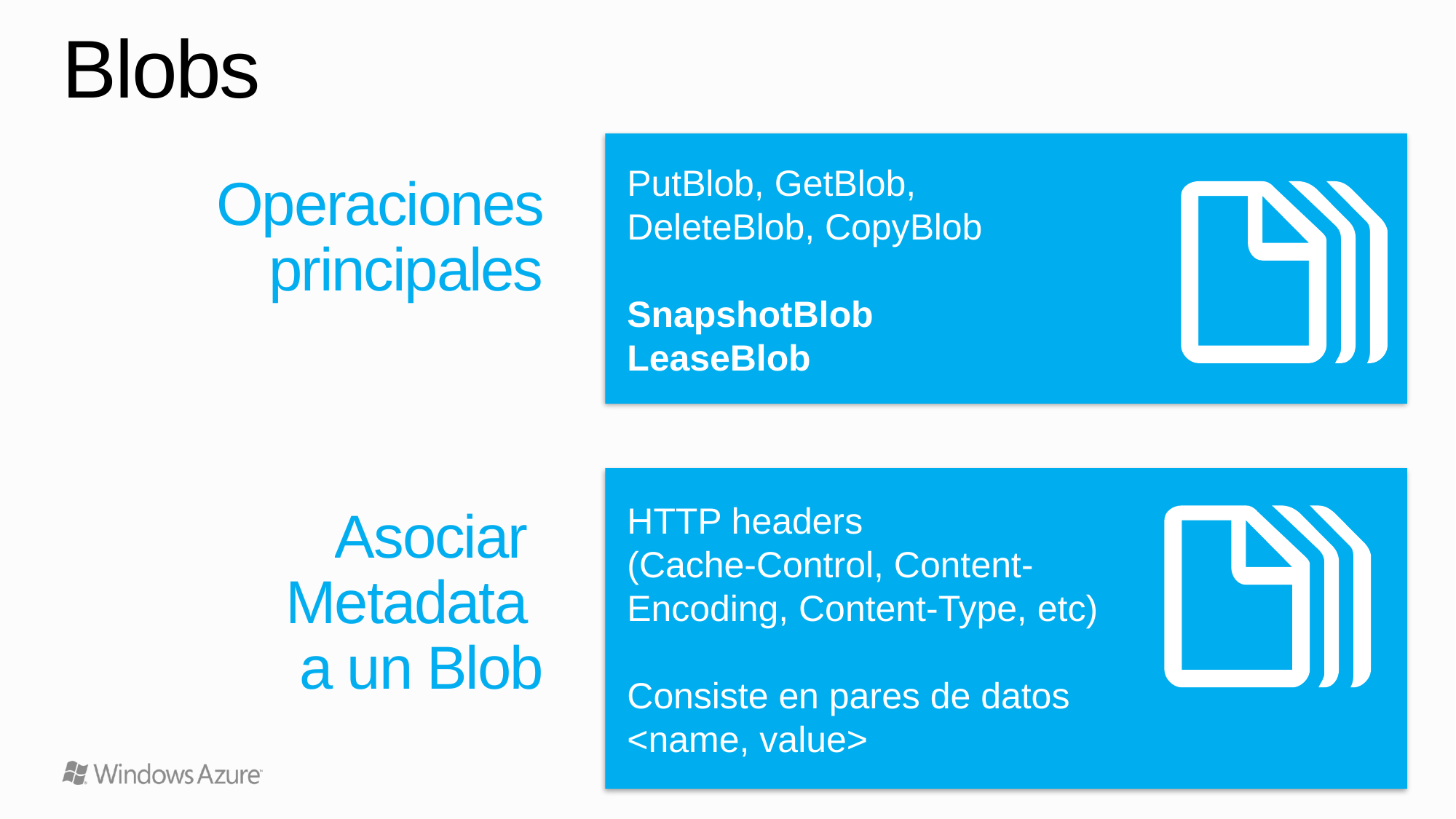

# Blobs
PutBlob, GetBlob,
DeleteBlob, CopyBlob

SnapshotBlob
LeaseBlob
Operaciones principales

HTTP headers
(Cache-Control, Content-Encoding, Content-Type, etc)

Consiste en pares de datos <name, value>
Asociar
Metadata
a un Blob